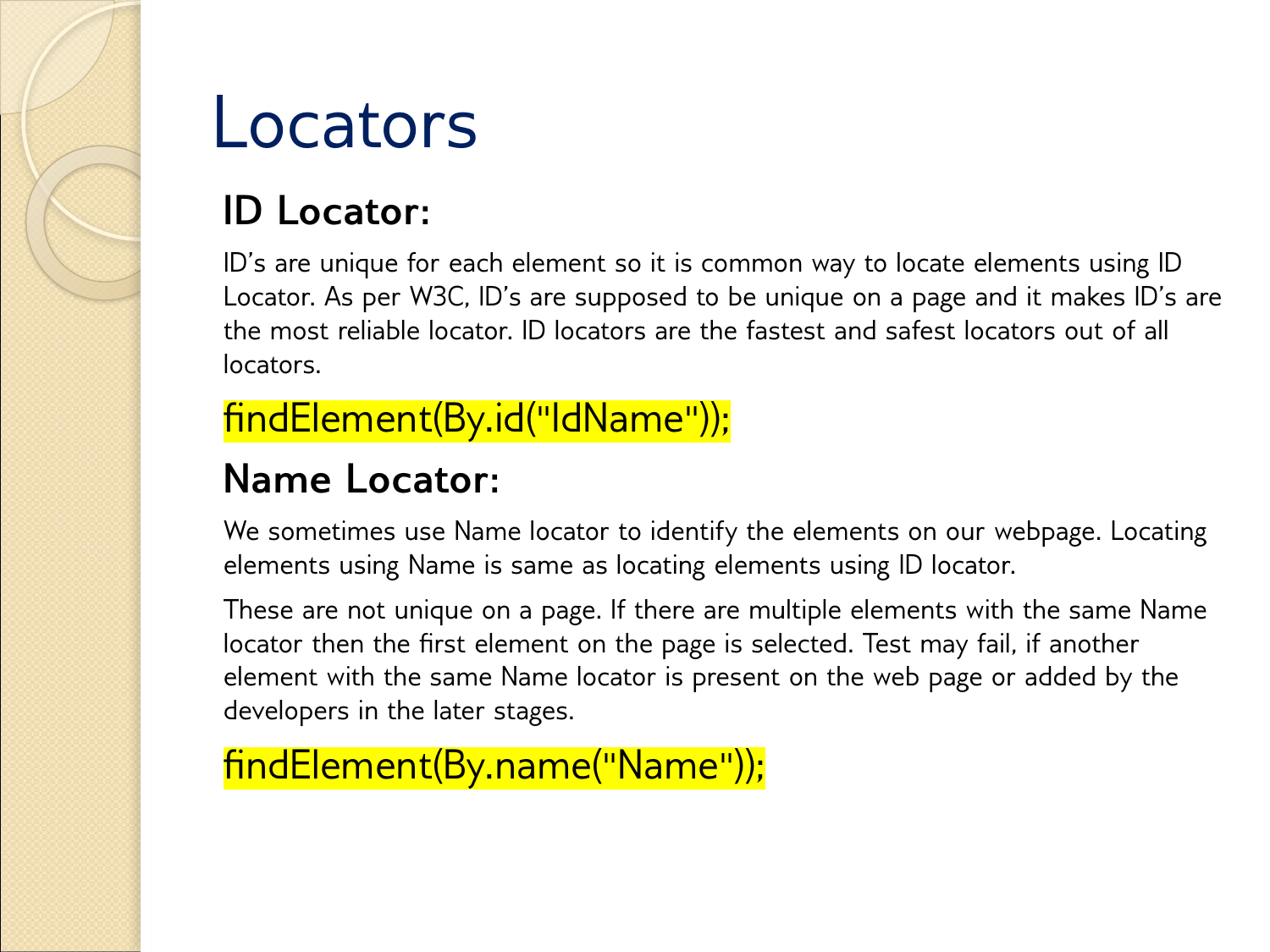

# Locators
ID Locator:
ID’s are unique for each element so it is common way to locate elements using ID Locator. As per W3C, ID’s are supposed to be unique on a page and it makes ID’s are the most reliable locator. ID locators are the fastest and safest locators out of all locators.
findElement(By.id("IdName"));
Name Locator:
We sometimes use Name locator to identify the elements on our webpage. Locating elements using Name is same as locating elements using ID locator.
These are not unique on a page. If there are multiple elements with the same Name locator then the first element on the page is selected. Test may fail, if another element with the same Name locator is present on the web page or added by the developers in the later stages.
findElement(By.name("Name"));